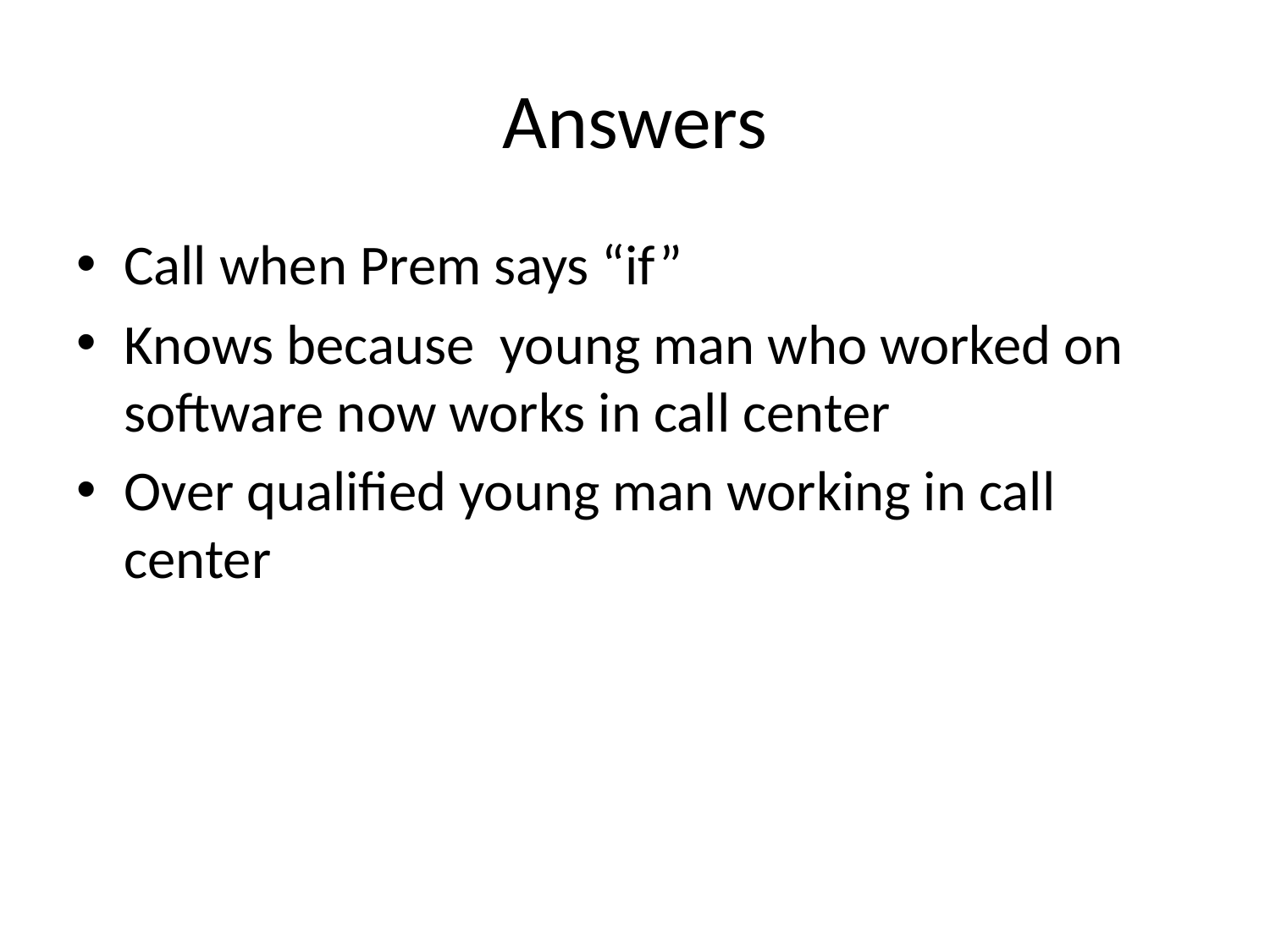

# Answers
Call when Prem says “if”
Knows because  young man who worked on software now works in call center
Over qualified young man working in call center